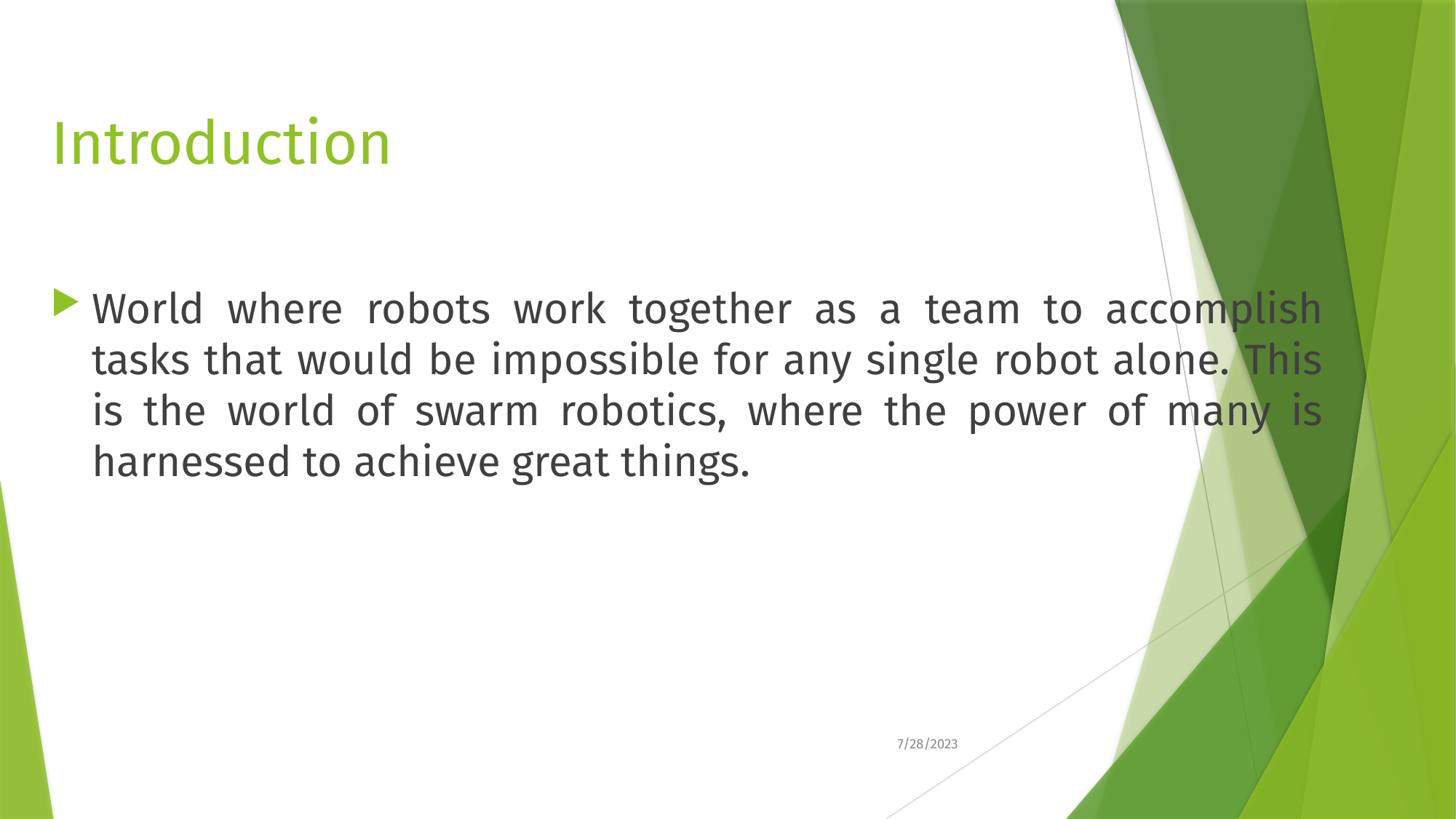

# Introduction
World where robots work together as a team to accomplish tasks that would be impossible for any single robot alone. This is the world of swarm robotics, where the power of many is harnessed to achieve great things.
7/28/2023